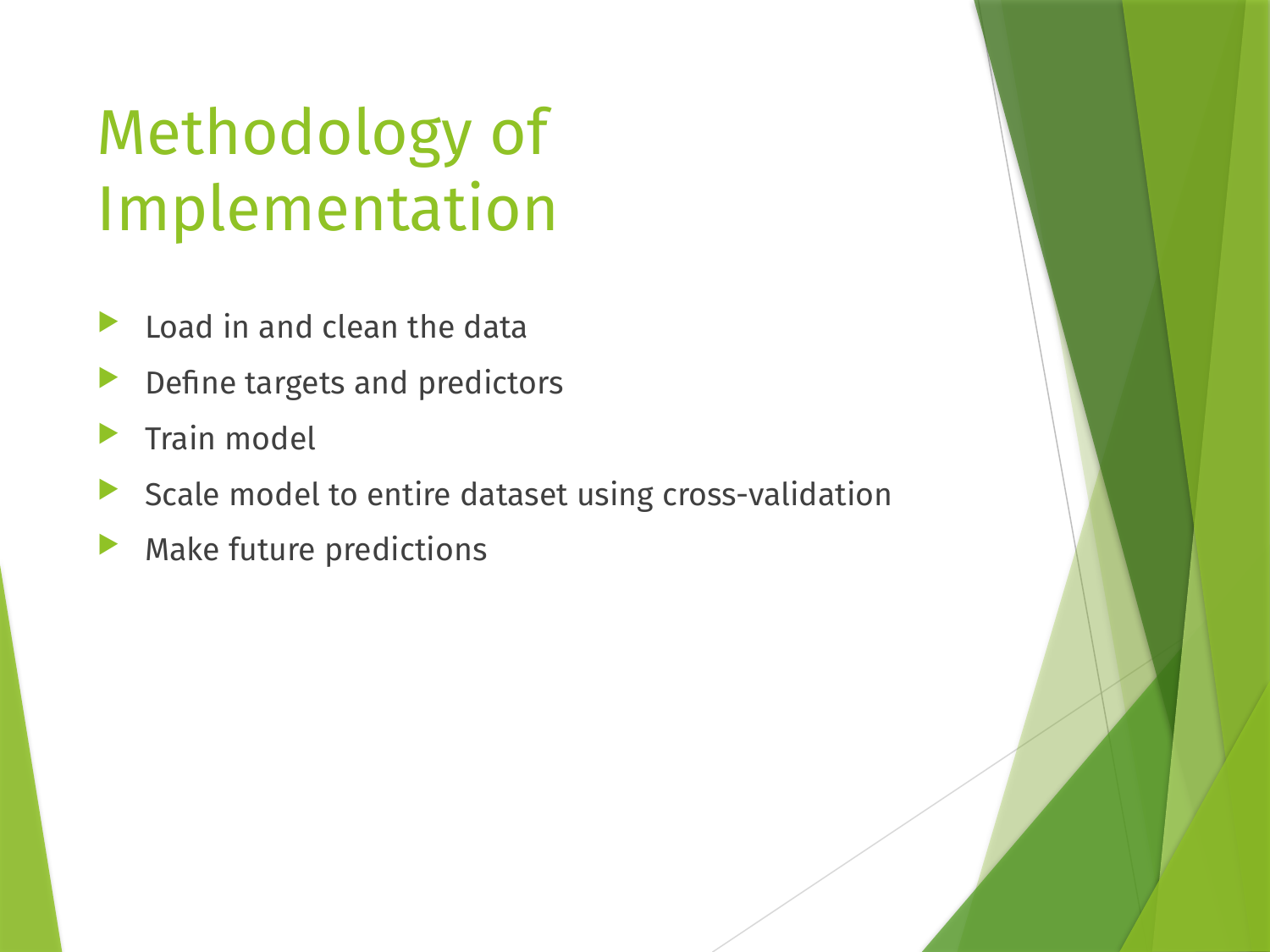

# Methodology of Implementation
Load in and clean the data
Define targets and predictors
Train model
Scale model to entire dataset using cross-validation
Make future predictions